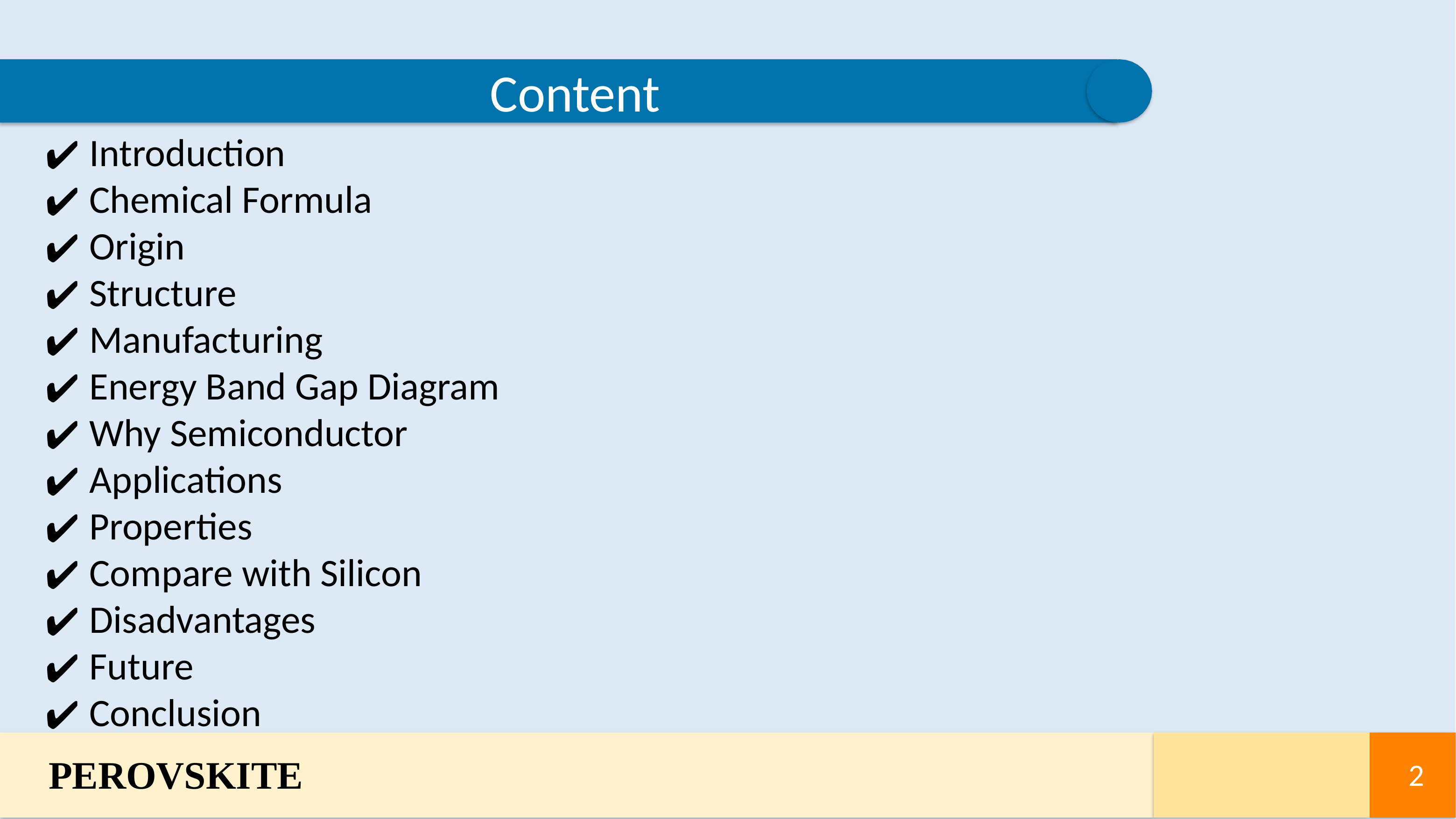

Content

Introduction
Chemical Formula
Origin
Structure
Manufacturing
Energy Band Gap Diagram
Why Semiconductor
Applications
Properties
Compare with Silicon
Disadvantages
Future
Conclusion

PEROVSKITE
2
2